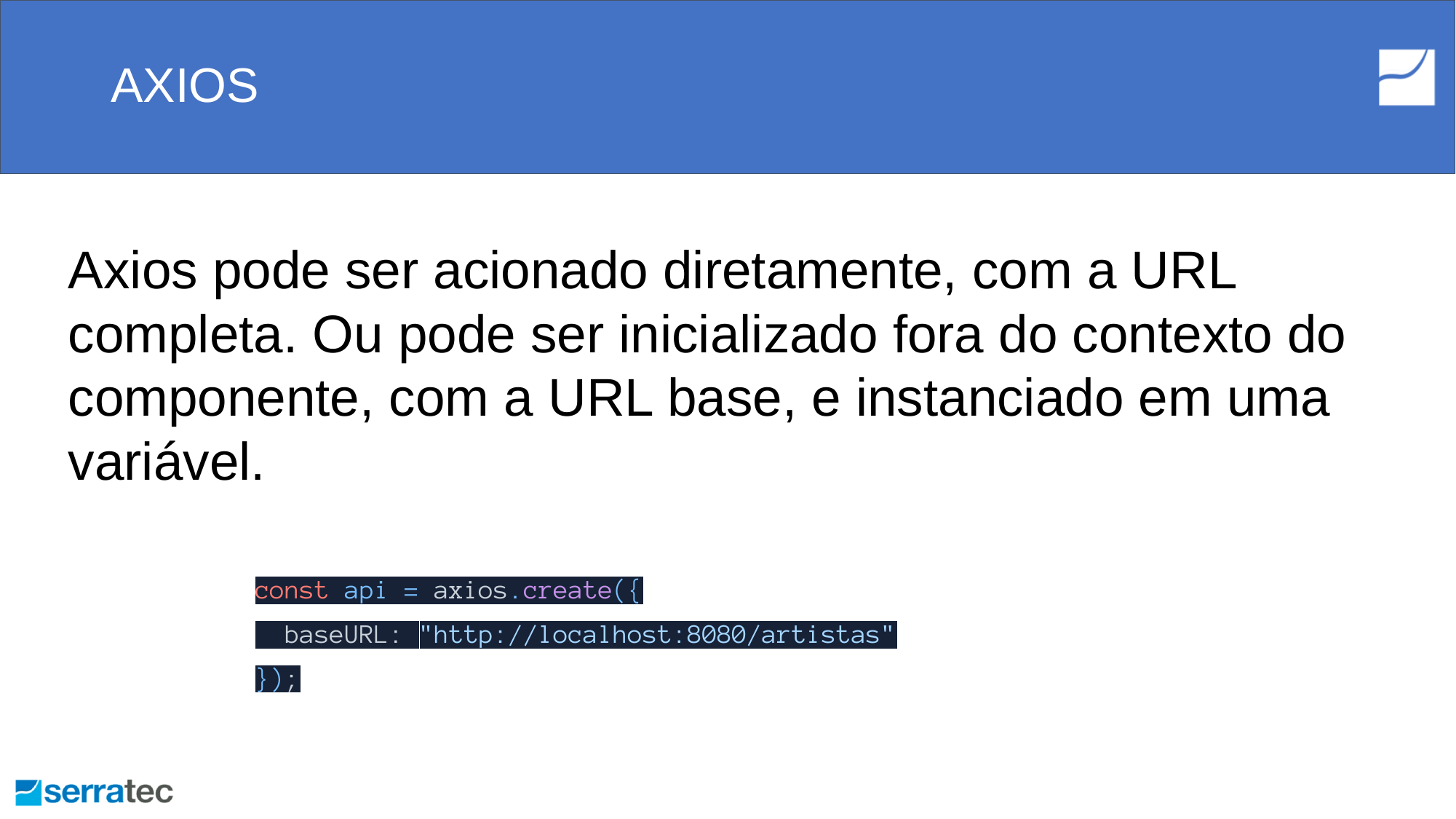

# AXIOS
Axios pode ser acionado diretamente, com a URL completa. Ou pode ser inicializado fora do contexto do componente, com a URL base, e instanciado em uma variável.
const api = axios.create({
  baseURL: "http://localhost:8080/artistas"
});